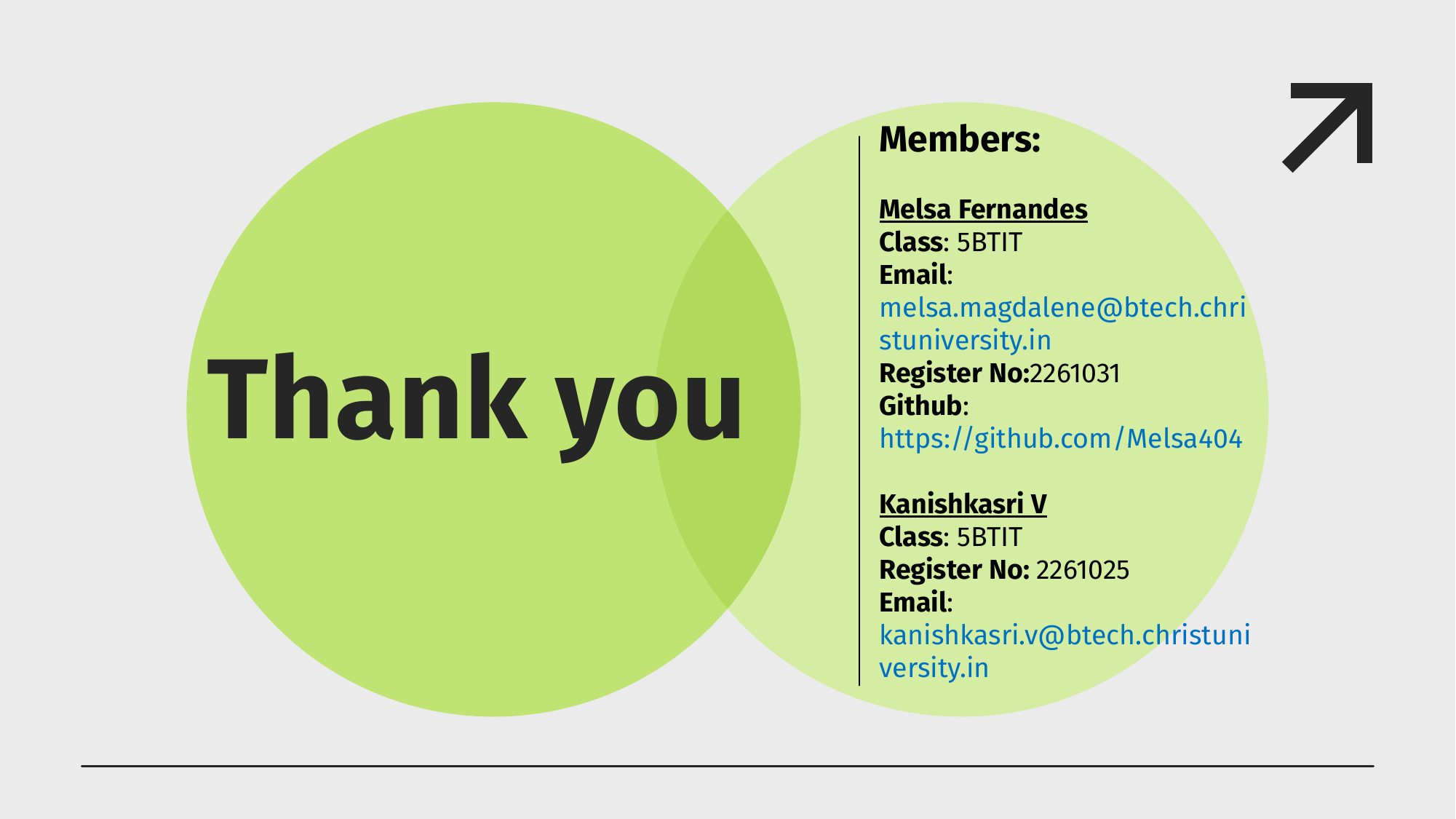

Members:

Melsa Fernandes
Class: 5BTIT
Email: melsa.magdalene@btech.christuniversity.in
Register No:2261031
Github: https://github.com/Melsa404

Kanishkasri V
Class: 5BTIT
Register No: 2261025
Email:
kanishkasri.v@btech.christuniversity.in

# Thank you